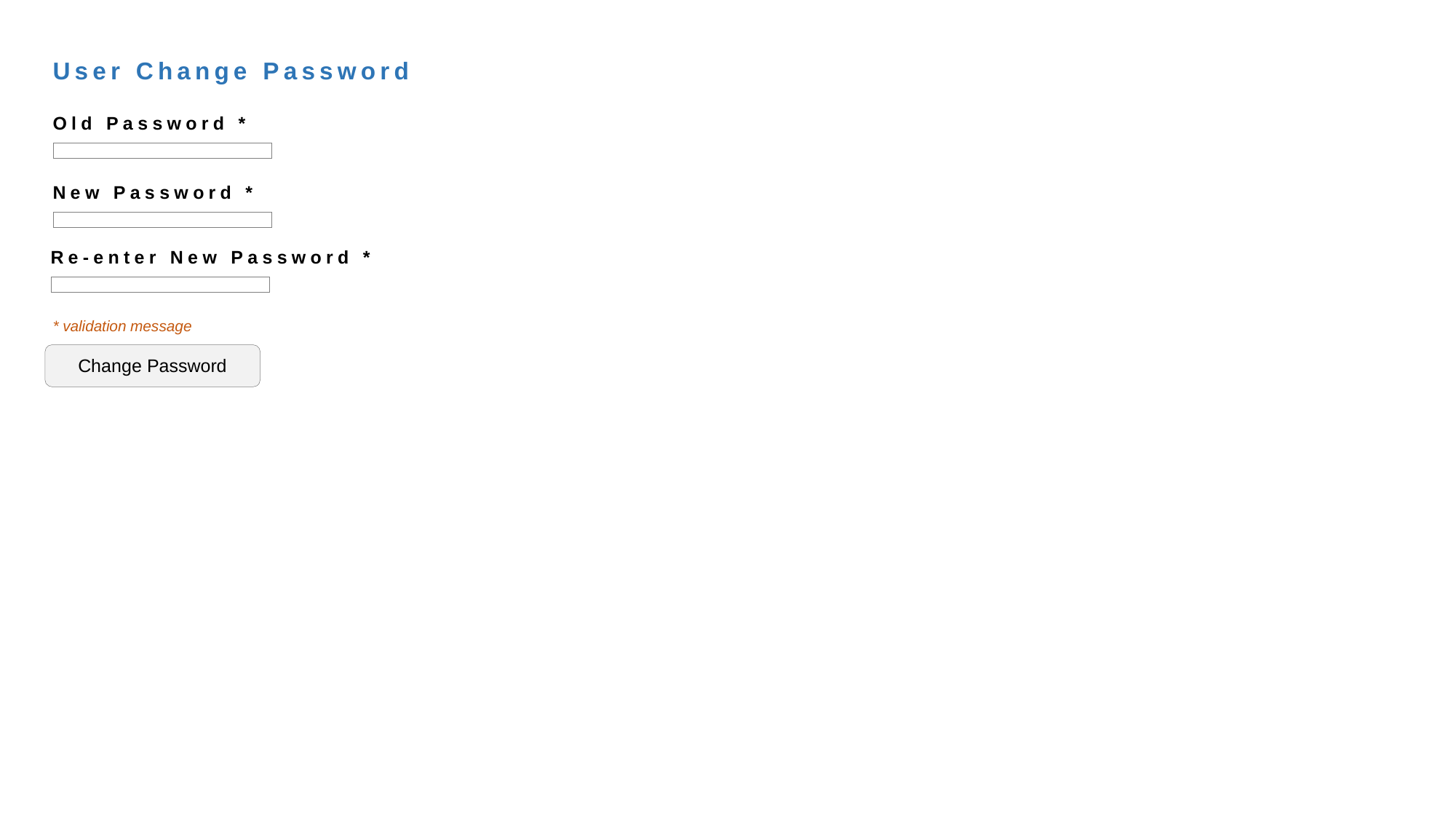

User Change Password
Old Password *

New Password *

Re-enter New Password *

* validation message
Change Password